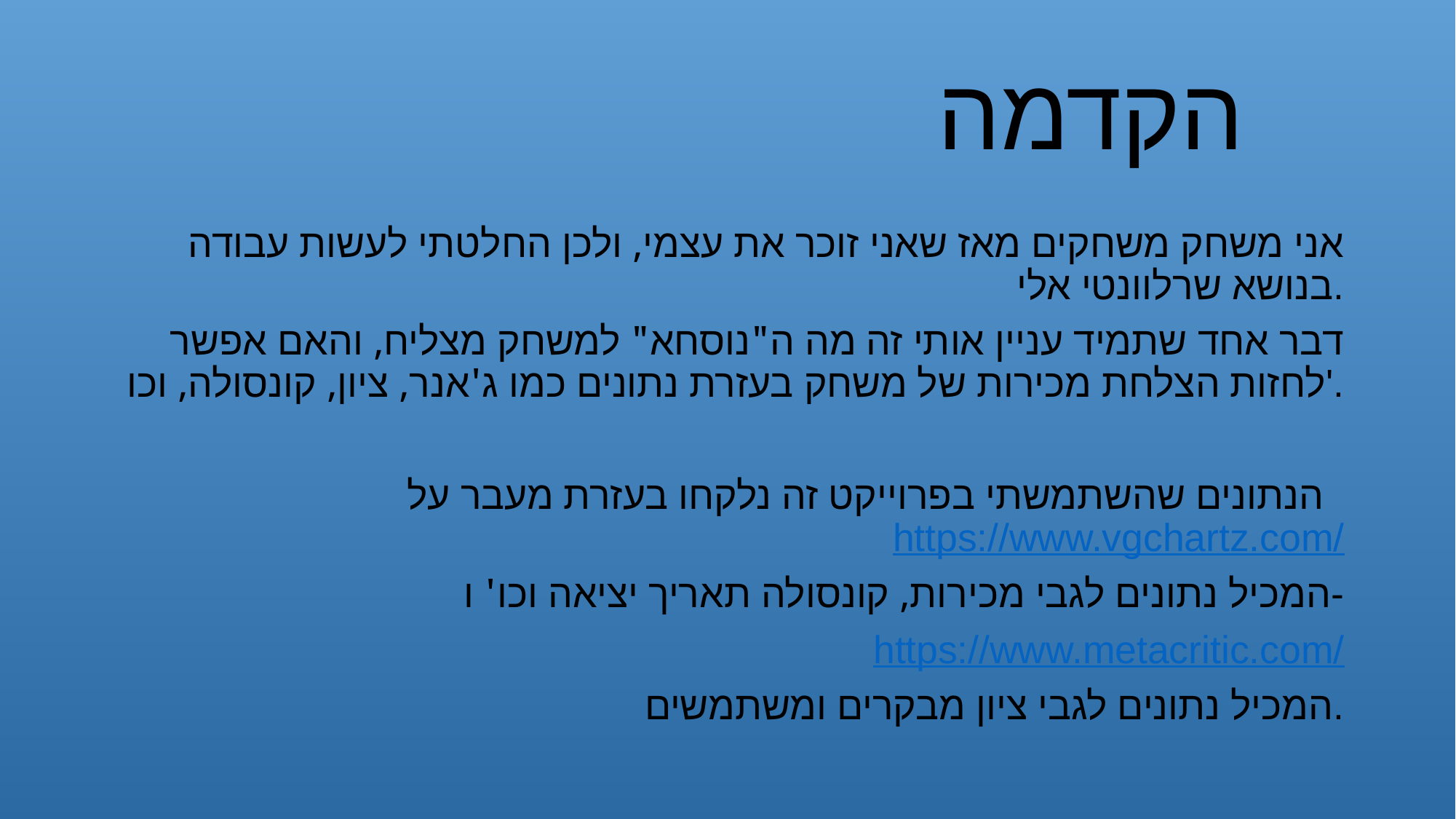

# הקדמה
אני משחק משחקים מאז שאני זוכר את עצמי, ולכן החלטתי לעשות עבודה בנושא שרלוונטי אלי.
דבר אחד שתמיד עניין אותי זה מה ה"נוסחא" למשחק מצליח, והאם אפשר לחזות הצלחת מכירות של משחק בעזרת נתונים כמו ג'אנר, ציון, קונסולה, וכו'.

הנתונים שהשתמשתי בפרוייקט זה נלקחו בעזרת מעבר על  https://www.vgchartz.com/
המכיל נתונים לגבי מכירות, קונסולה תאריך יציאה וכו' ו-
https://www.metacritic.com/
המכיל נתונים לגבי ציון מבקרים ומשתמשים.